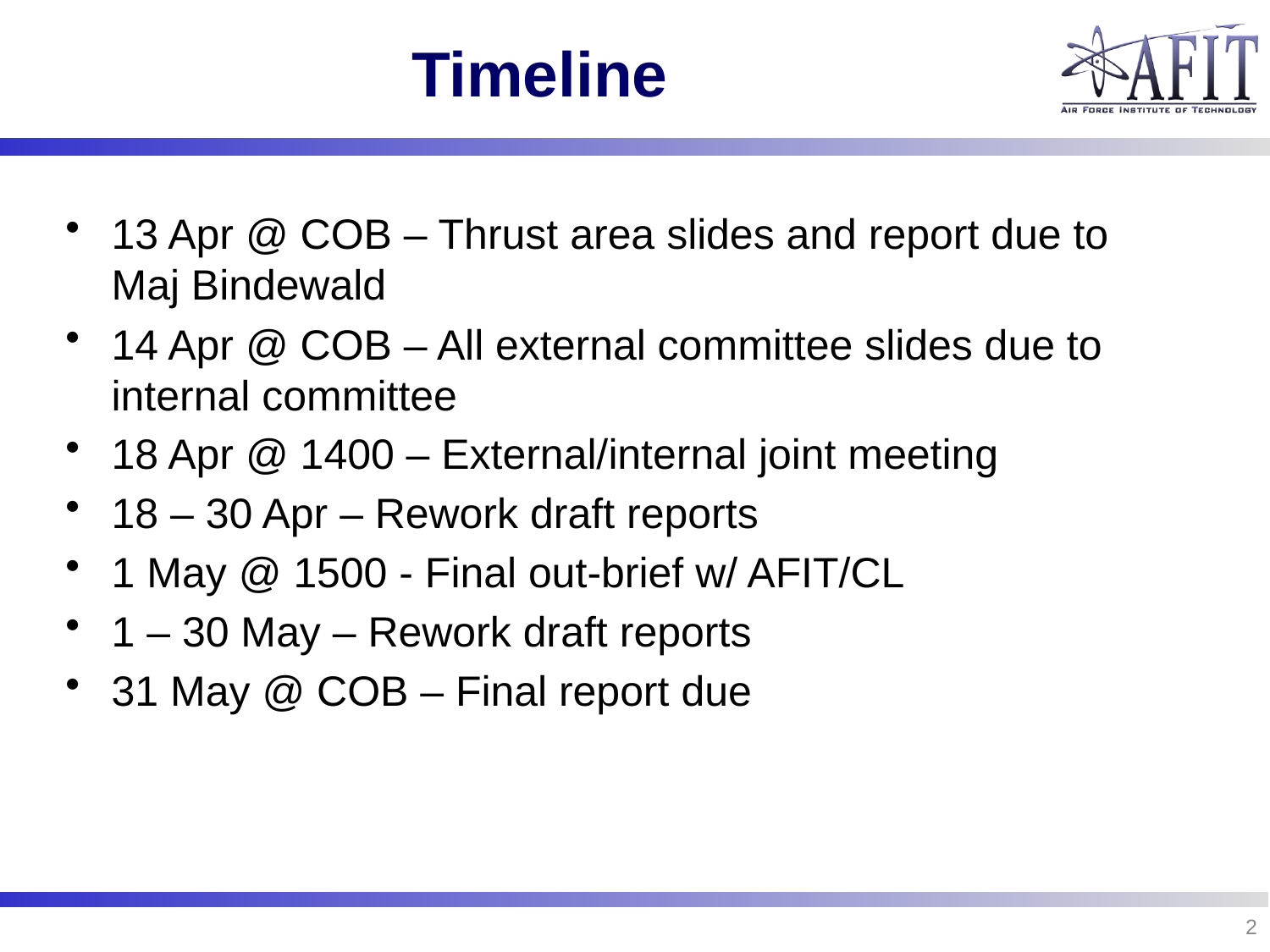

# Timeline
13 Apr @ COB – Thrust area slides and report due to Maj Bindewald
14 Apr @ COB – All external committee slides due to internal committee
18 Apr @ 1400 – External/internal joint meeting
18 – 30 Apr – Rework draft reports
1 May @ 1500 - Final out-brief w/ AFIT/CL
1 – 30 May – Rework draft reports
31 May @ COB – Final report due
2